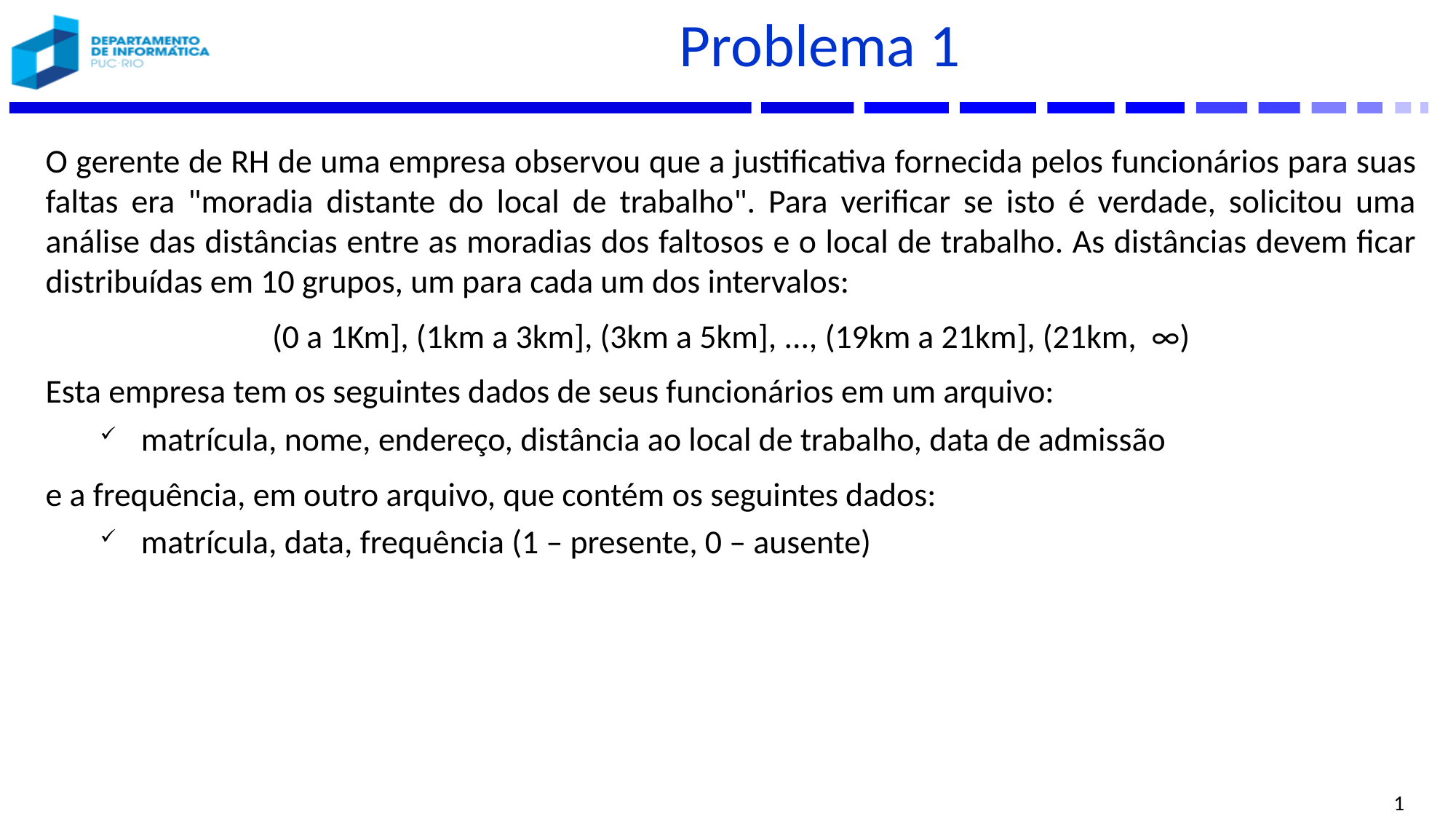

# Problema 1
O gerente de RH de uma empresa observou que a justificativa fornecida pelos funcionários para suas faltas era "moradia distante do local de trabalho". Para verificar se isto é verdade, solicitou uma análise das distâncias entre as moradias dos faltosos e o local de trabalho. As distâncias devem ficar distribuídas em 10 grupos, um para cada um dos intervalos:
(0 a 1Km], (1km a 3km], (3km a 5km], ..., (19km a 21km], (21km,  ∞)
Esta empresa tem os seguintes dados de seus funcionários em um arquivo:
matrícula, nome, endereço, distância ao local de trabalho, data de admissão
e a frequência, em outro arquivo, que contém os seguintes dados:
matrícula, data, frequência (1 – presente, 0 – ausente)
1